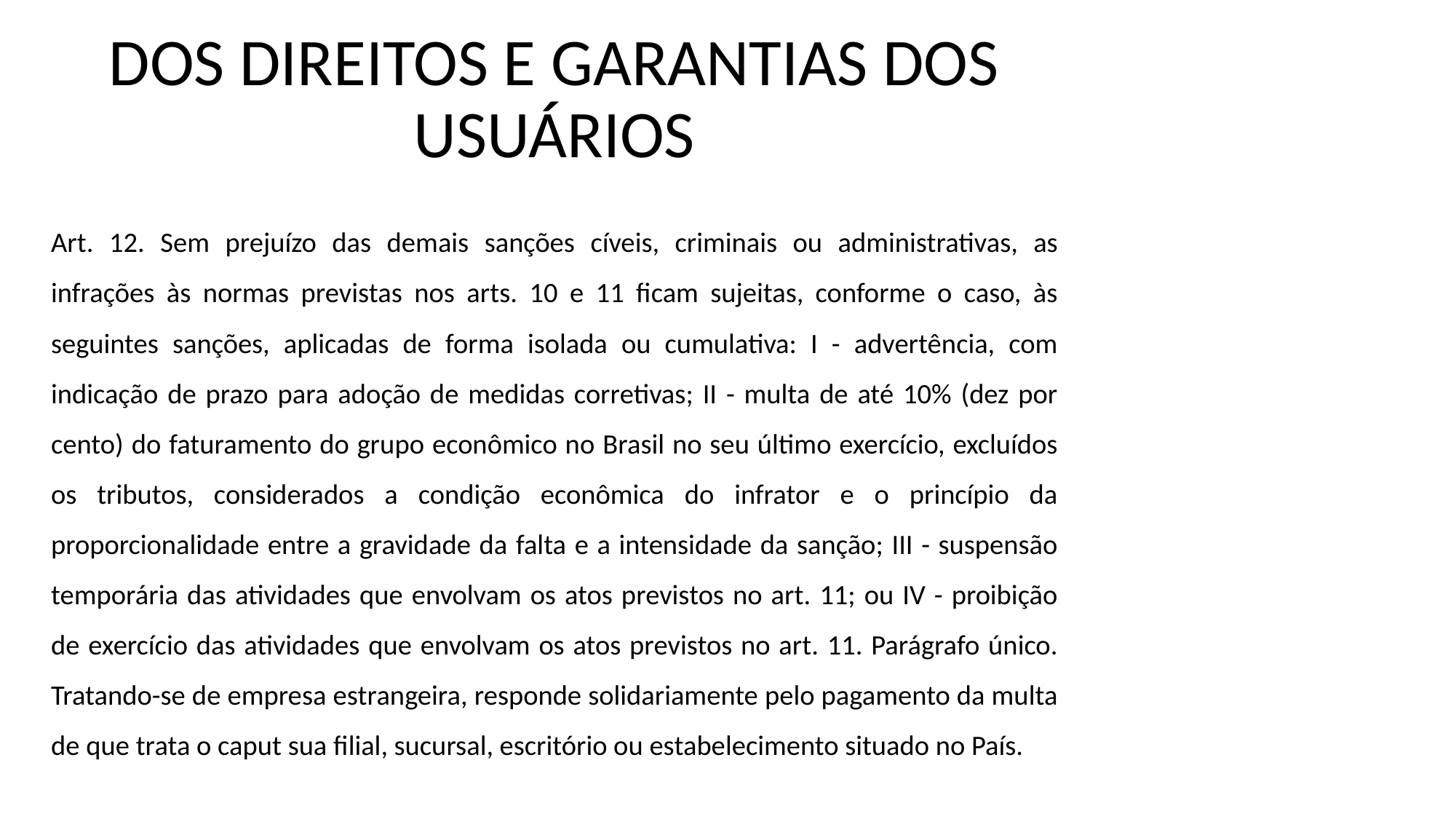

# DOS DIREITOS E GARANTIAS DOS USUÁRIOS
Art. 12. Sem prejuízo das demais sanções cíveis, criminais ou administrativas, as infrações às normas previstas nos arts. 10 e 11 ficam sujeitas, conforme o caso, às seguintes sanções, aplicadas de forma isolada ou cumulativa: I - advertência, com indicação de prazo para adoção de medidas corretivas; II - multa de até 10% (dez por cento) do faturamento do grupo econômico no Brasil no seu último exercício, excluídos os tributos, considerados a condição econômica do infrator e o princípio da proporcionalidade entre a gravidade da falta e a intensidade da sanção; III - suspensão temporária das atividades que envolvam os atos previstos no art. 11; ou IV - proibição de exercício das atividades que envolvam os atos previstos no art. 11. Parágrafo único. Tratando-se de empresa estrangeira, responde solidariamente pelo pagamento da multa de que trata o caput sua filial, sucursal, escritório ou estabelecimento situado no País.